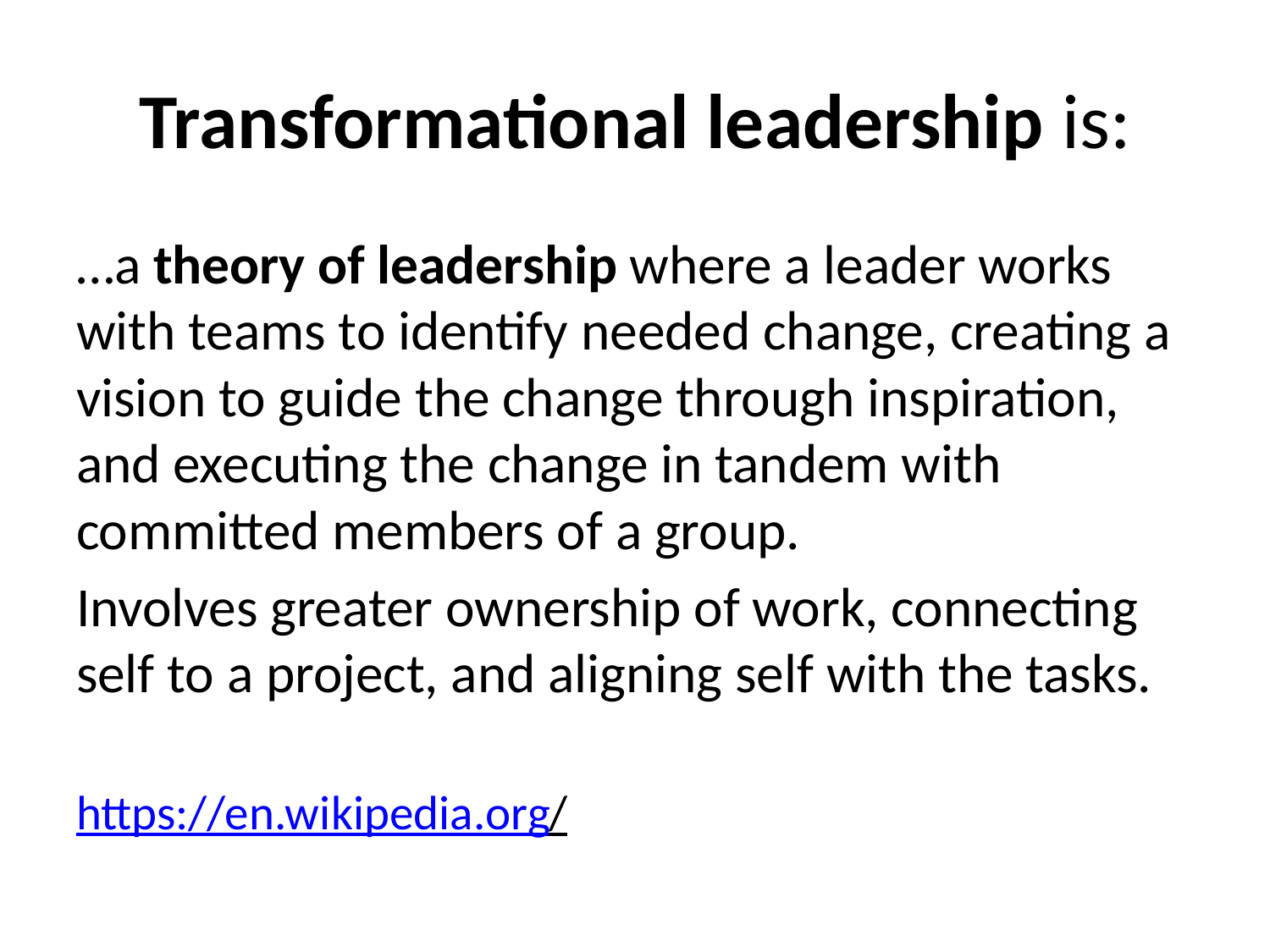

# Transformational leadership is:
…a theory of leadership where a leader works with teams to identify needed change, creating a vision to guide the change through inspiration, and executing the change in tandem with committed members of a group.
Involves greater ownership of work, connecting self to a project, and aligning self with the tasks.

https://en.wikipedia.org/